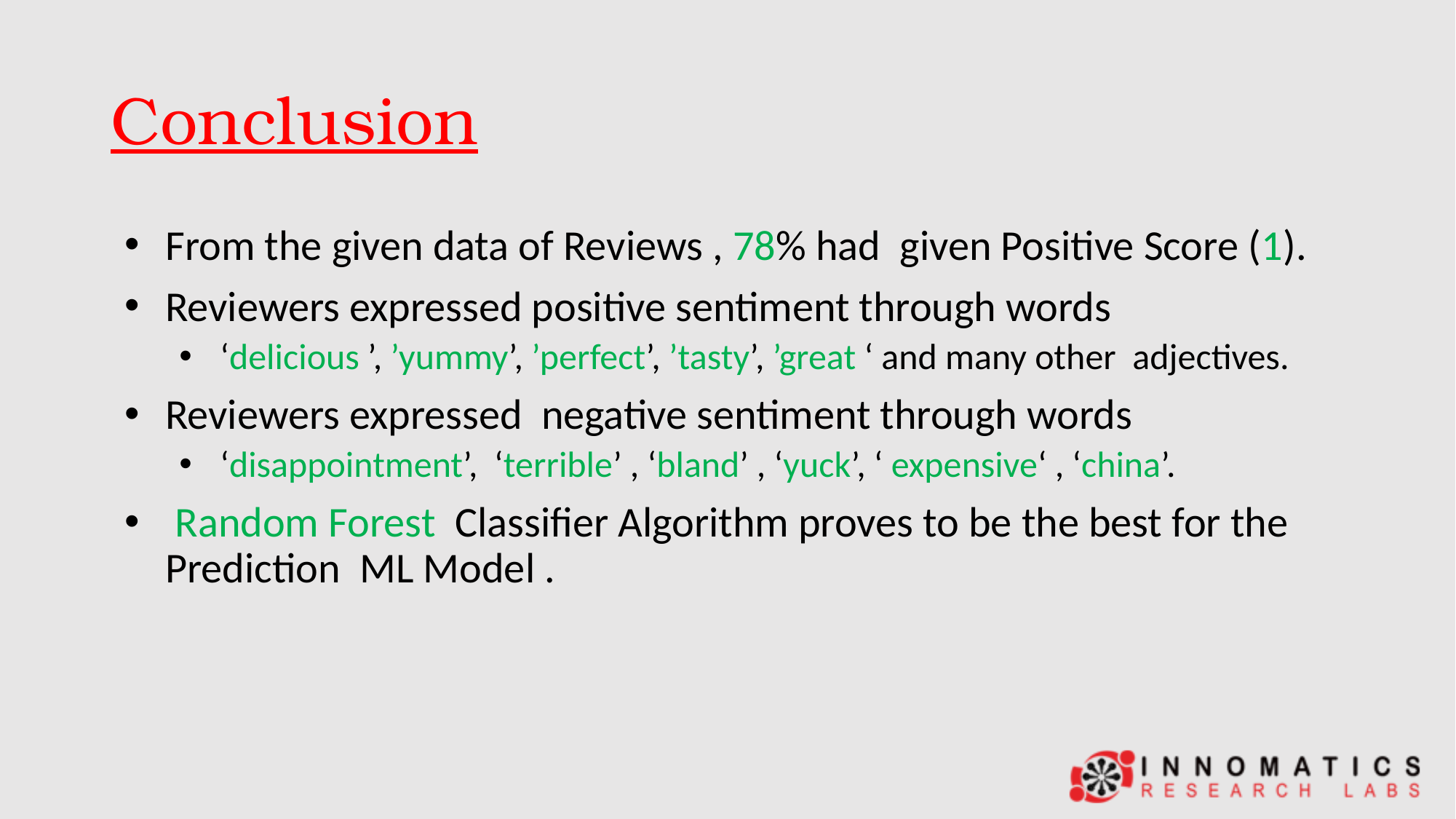

# Conclusion
From the given data of Reviews , 78% had  given Positive Score (1).
Reviewers expressed positive sentiment through words
‘delicious ’, ’yummy’, ’perfect’, ’tasty’, ’great ‘ and many other  adjectives.
Reviewers expressed  negative sentiment through words
‘disappointment’,  ‘terrible’ , ‘bland’ , ‘yuck’, ‘ expensive‘ , ‘china’.
 Random Forest  Classifier Algorithm proves to be the best for the Prediction  ML Model .